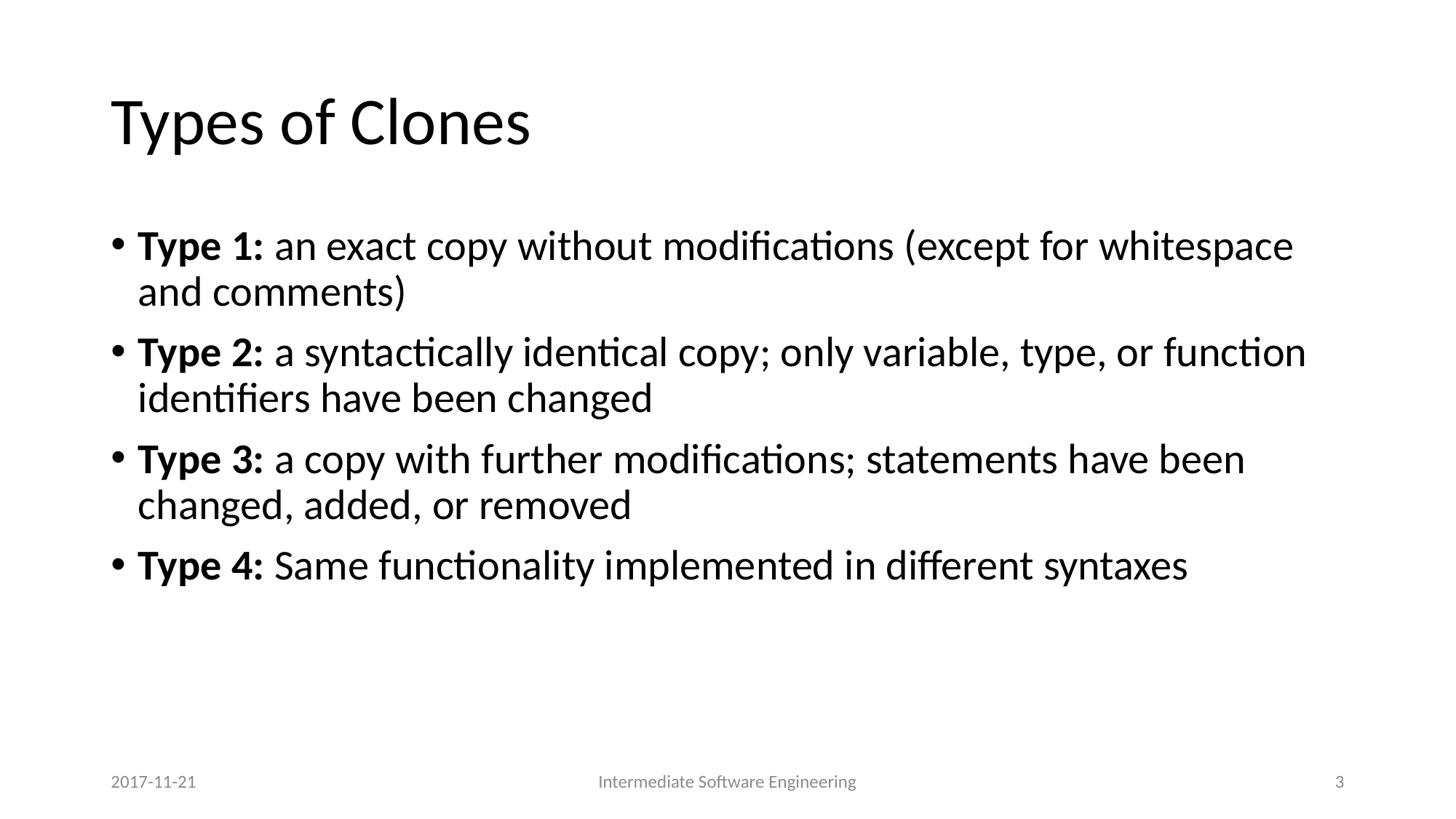

# Types of Clones
Type 1: an exact copy without modifications (except for whitespace and comments)
Type 2: a syntactically identical copy; only variable, type, or function identifiers have been changed
Type 3: a copy with further modifications; statements have been changed, added, or removed
Type 4: Same functionality implemented in different syntaxes
2017-11-21
Intermediate Software Engineering
3